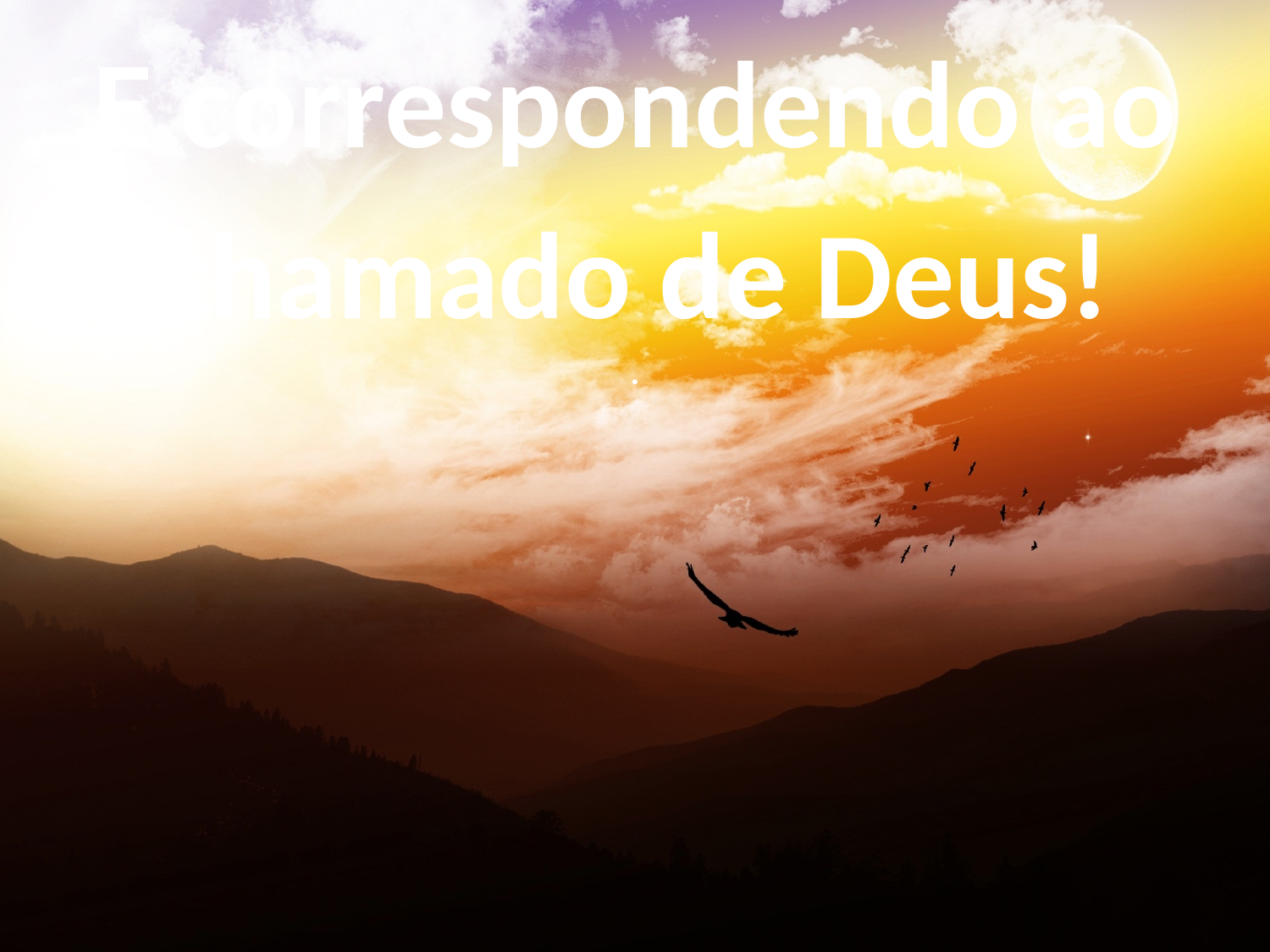

E correspondendo ao chamado de Deus!
.